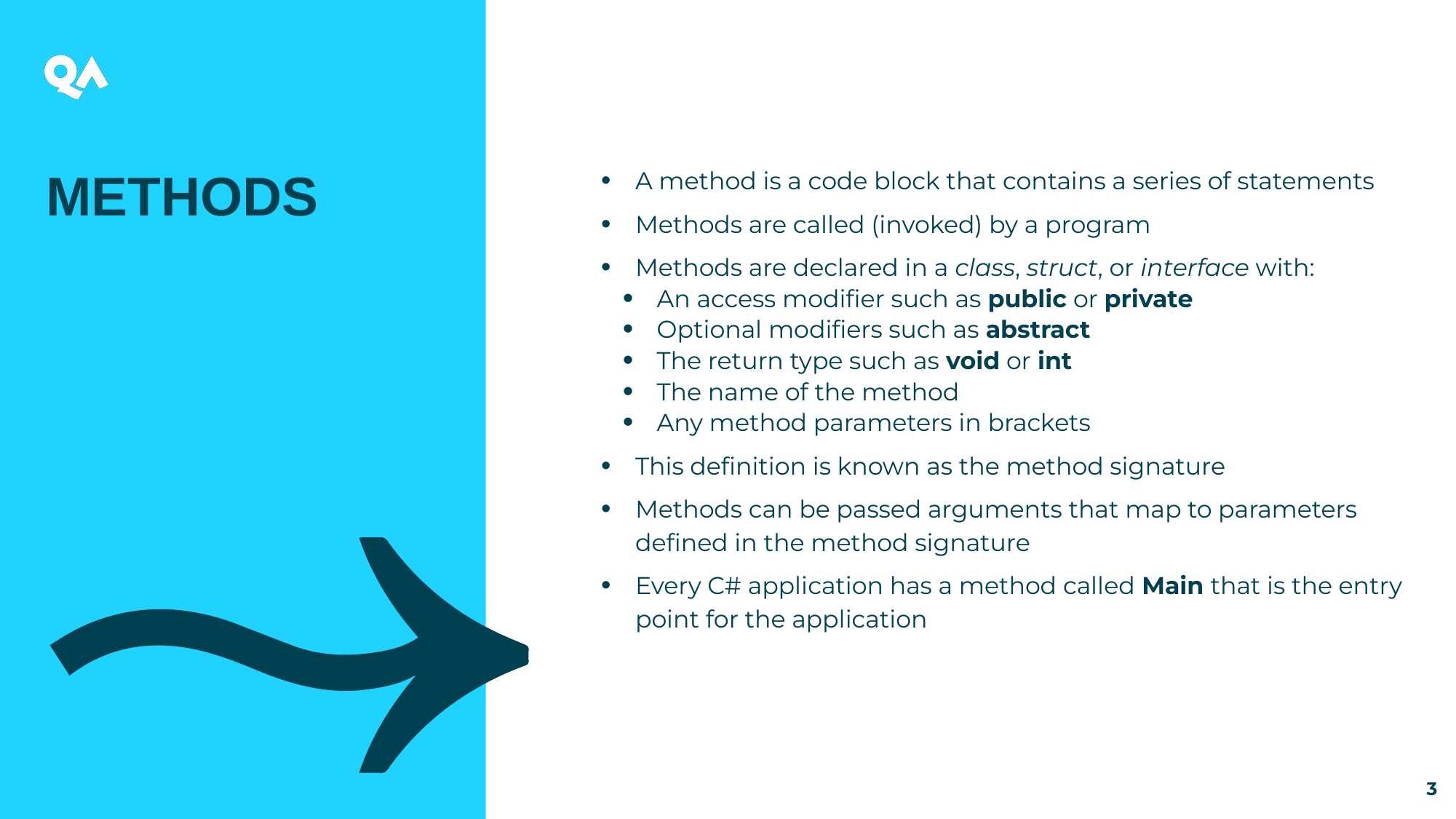

Methods
A method is a code block that contains a series of statements
Methods are called (invoked) by a program
Methods are declared in a class, struct, or interface with:
An access modifier such as public or private
Optional modifiers such as abstract
The return type such as void or int
The name of the method
Any method parameters in brackets
This definition is known as the method signature
Methods can be passed arguments that map to parameters defined in the method signature
Every C# application has a method called Main that is the entry point for the application

3